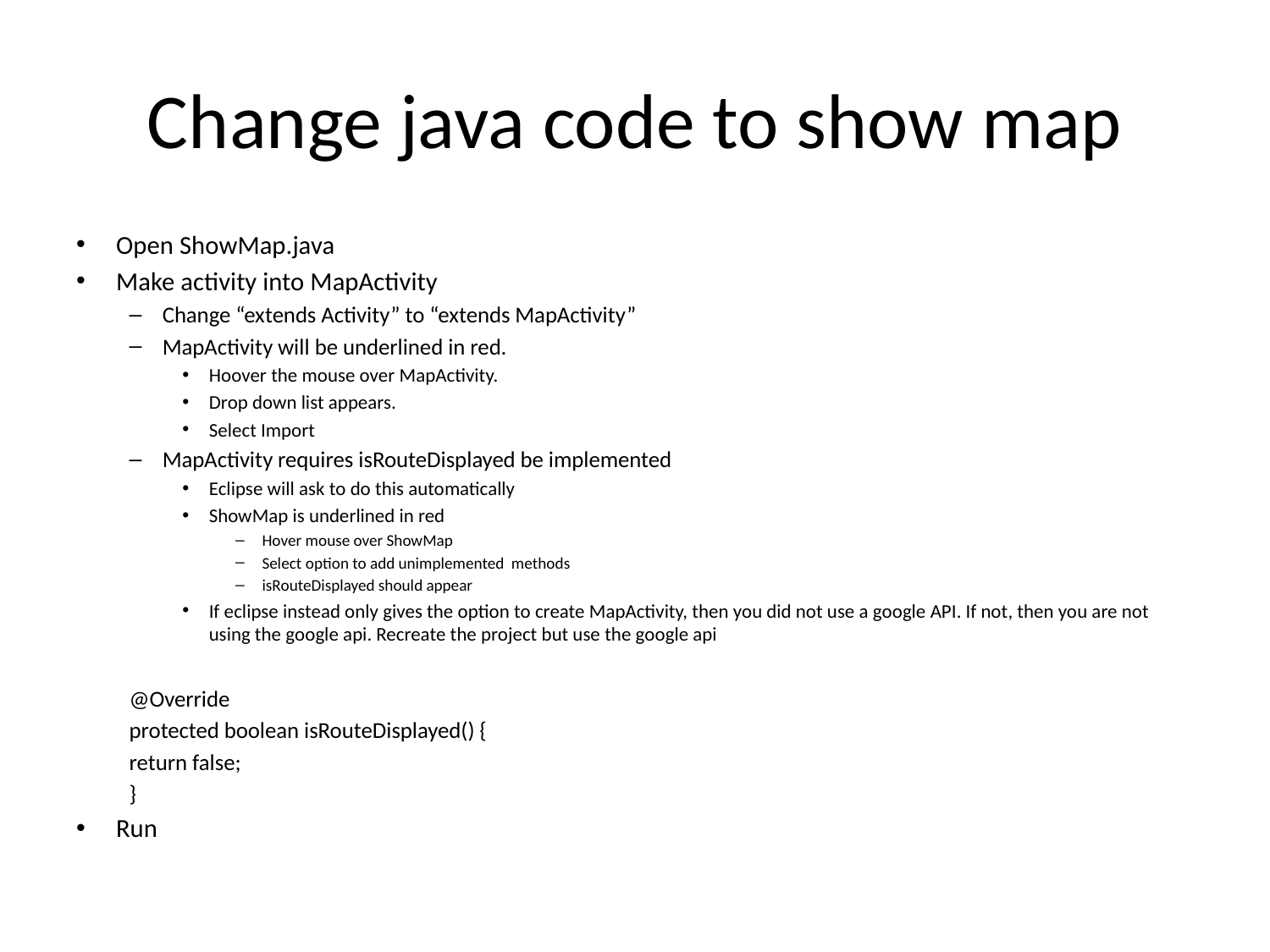

# Change java code to show map
Open ShowMap.java
Make activity into MapActivity
Change “extends Activity” to “extends MapActivity”
MapActivity will be underlined in red.
Hoover the mouse over MapActivity.
Drop down list appears.
Select Import
MapActivity requires isRouteDisplayed be implemented
Eclipse will ask to do this automatically
ShowMap is underlined in red
Hover mouse over ShowMap
Select option to add unimplemented  methods
isRouteDisplayed should appear
If eclipse instead only gives the option to create MapActivity, then you did not use a google API. If not, then you are not using the google api. Recreate the project but use the google api

@Override
protected boolean isRouteDisplayed() {
return false;
}
Run